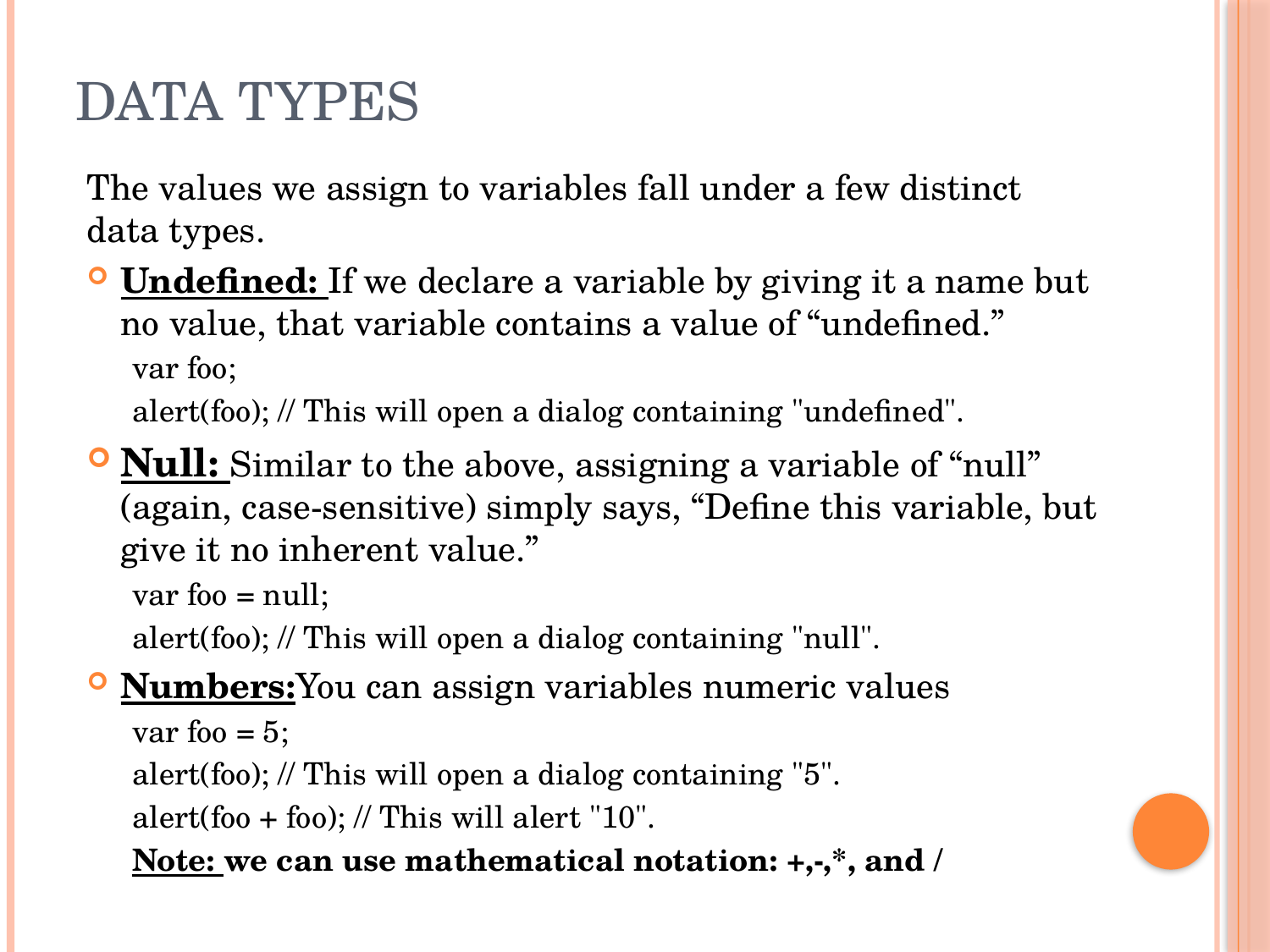

# Data Types
The values we assign to variables fall under a few distinct data types.
Undefined: If we declare a variable by giving it a name but no value, that variable contains a value of “undefined.”
	var foo;
	alert(foo); // This will open a dialog containing "undefined".
Null: Similar to the above, assigning a variable of “null” (again, case-sensitive) simply says, “Define this variable, but give it no inherent value.”
var foo = null;
alert(foo); // This will open a dialog containing "null".
Numbers:You can assign variables numeric values
var foo = 5;
alert(foo); // This will open a dialog containing "5".
alert(foo + foo); // This will alert "10".
Note: we can use mathematical notation: +,-,*, and /